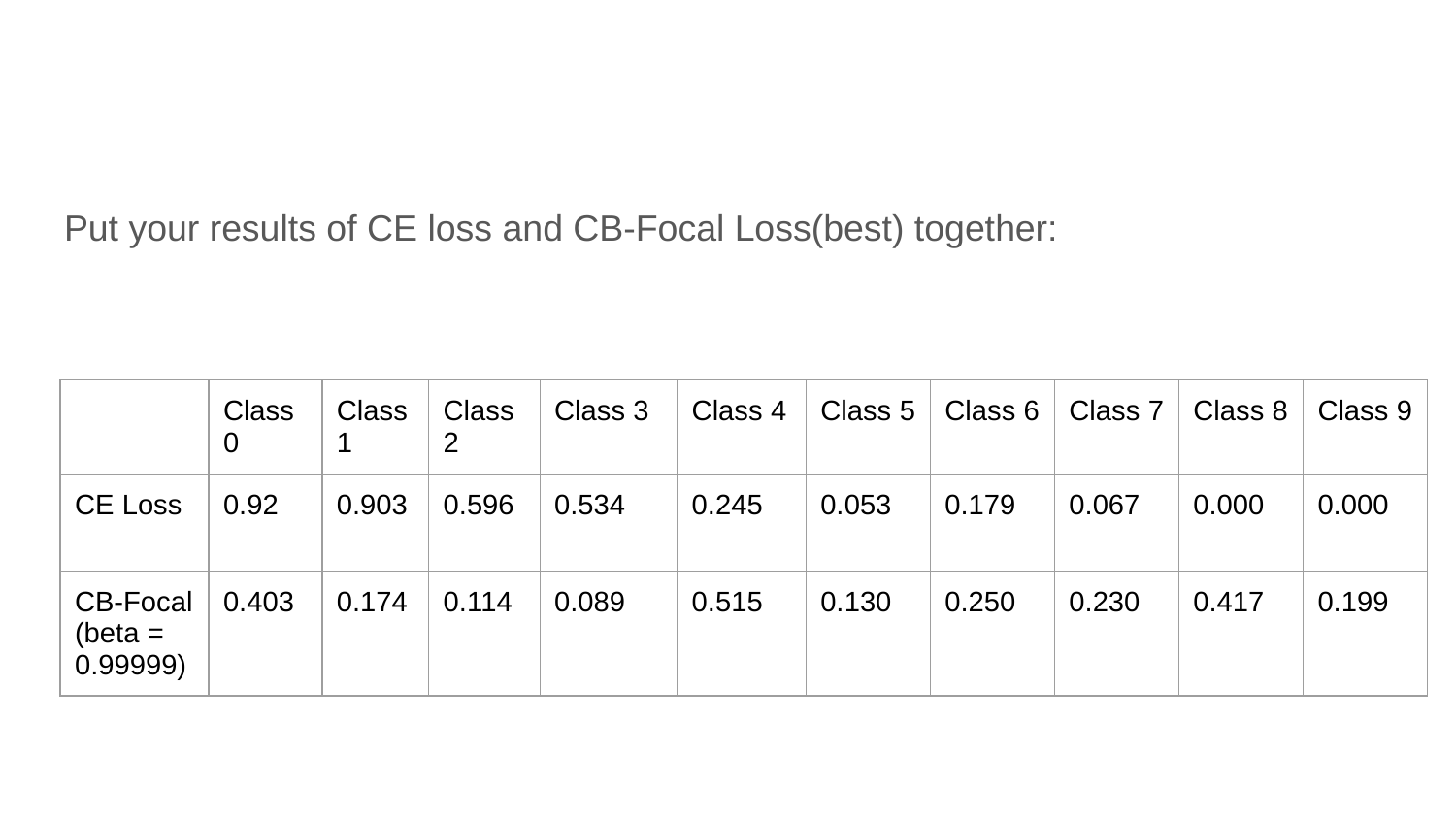

Put your results of CE loss and CB-Focal Loss(best) together:
|  | Class 0 | Class 1 | Class 2 | Class 3 | Class 4 | Class 5 | Class 6 | Class 7 | Class 8 | Class 9 |
| --- | --- | --- | --- | --- | --- | --- | --- | --- | --- | --- |
| CE Loss | 0.92 | 0.903 | 0.596 | 0.534 | 0.245 | 0.053 | 0.179 | 0.067 | 0.000 | 0.000 |
| CB-Focal (beta = 0.99999) | 0.403 | 0.174 | 0.114 | 0.089 | 0.515 | 0.130 | 0.250 | 0.230 | 0.417 | 0.199 |